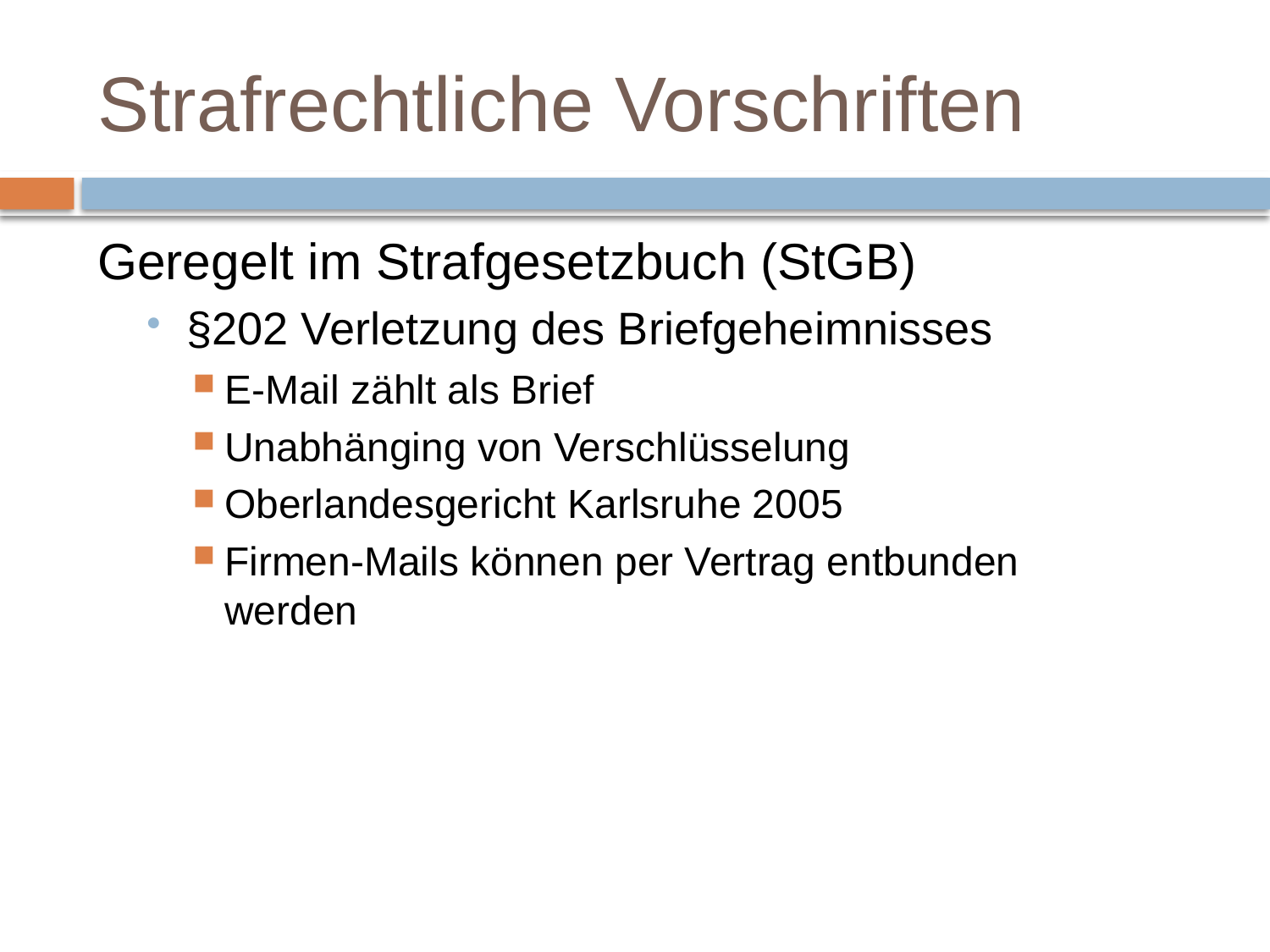

# Strafrechtliche Vorschriften
Geregelt im Strafgesetzbuch (StGB)
§202 Verletzung des Briefgeheimnisses
E-Mail zählt als Brief
Unabhänging von Verschlüsselung
Oberlandesgericht Karlsruhe 2005
Firmen-Mails können per Vertrag entbunden
werden